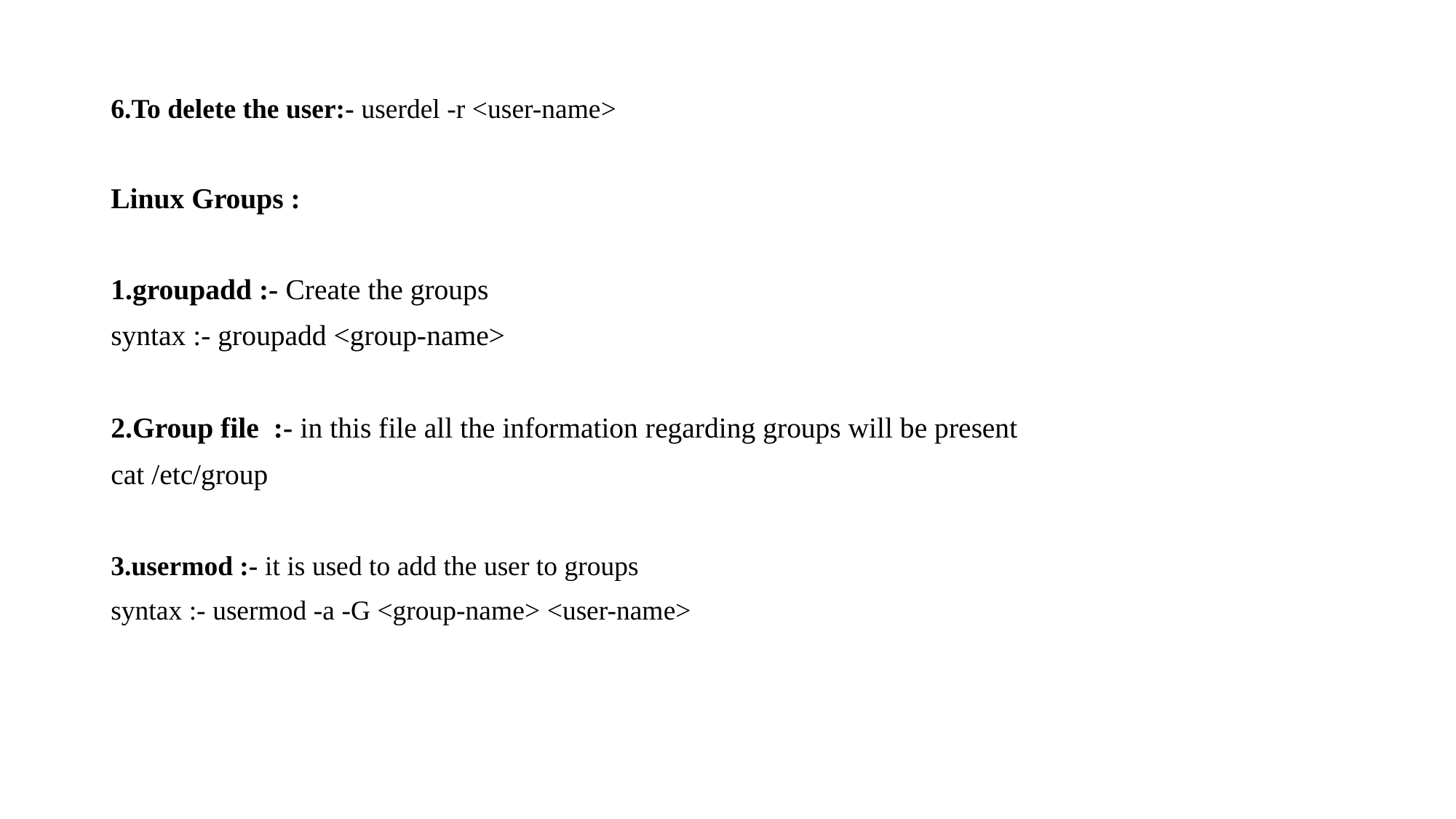

6.To delete the user:- userdel -r <user-name>

Linux Groups :

1.groupadd :- Create the groups
syntax :- groupadd <group-name>

2.Group file  :- in this file all the information regarding groups will be present
cat /etc/group

3.usermod :- it is used to add the user to groups
syntax :- usermod -a -G <group-name> <user-name>